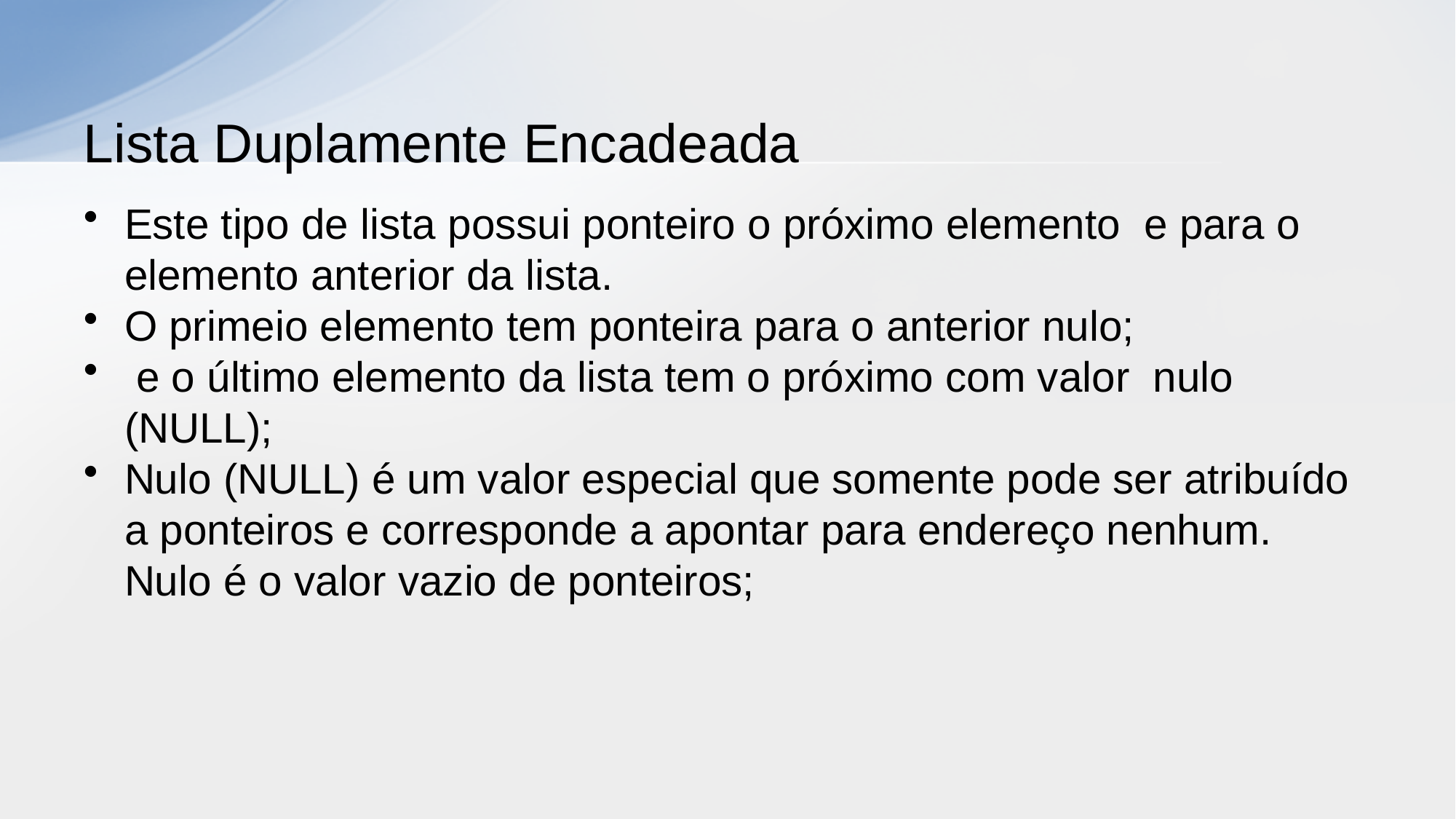

# Lista Duplamente Encadeada
Este tipo de lista possui ponteiro o próximo elemento  e para o elemento anterior da lista.
O primeio elemento tem ponteira para o anterior nulo;
 e o último elemento da lista tem o próximo com valor  nulo (NULL);
Nulo (NULL) é um valor especial que somente pode ser atribuído a ponteiros e corresponde a apontar para endereço nenhum. Nulo é o valor vazio de ponteiros;